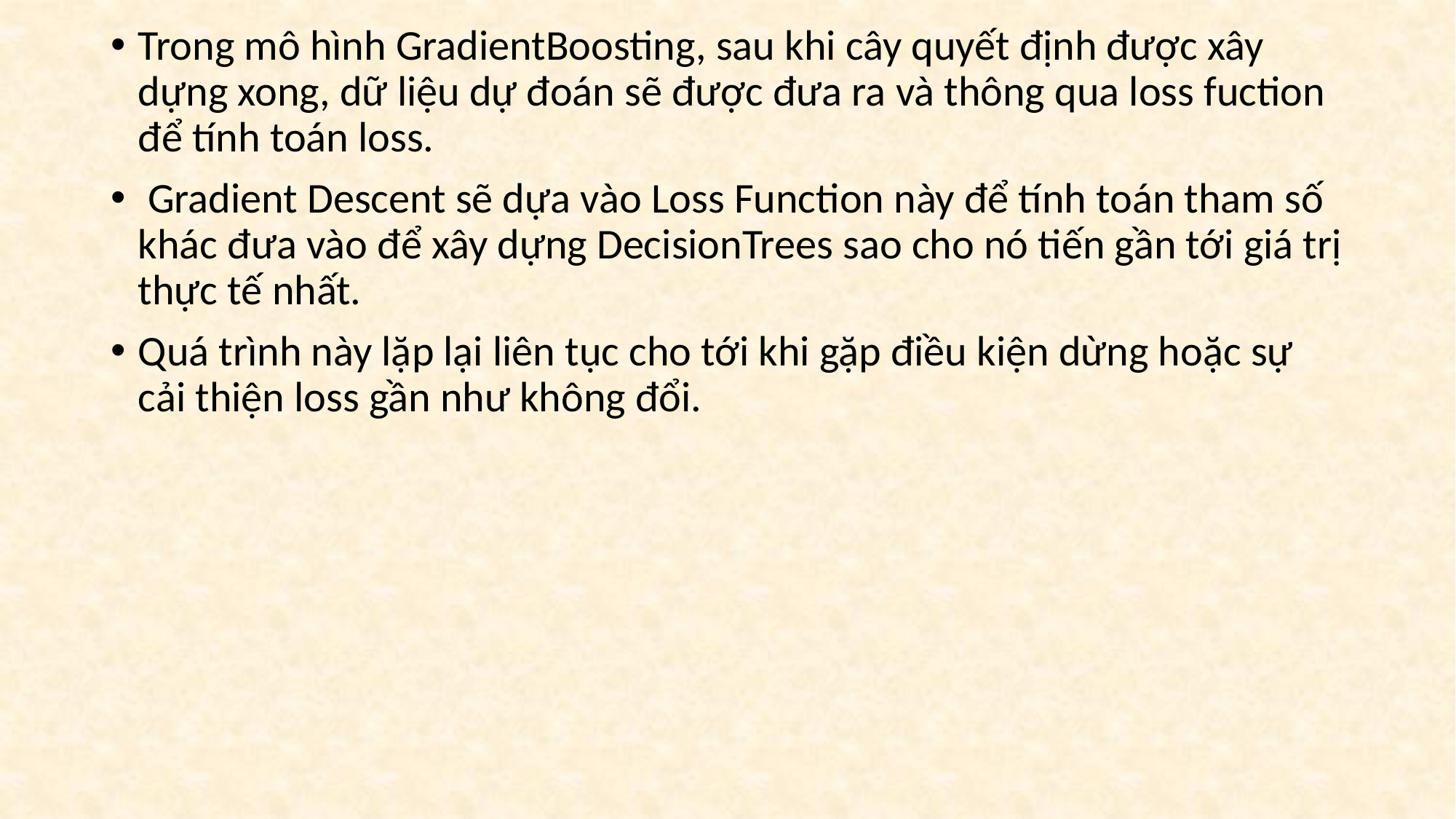

Trong mô hình GradientBoosting, sau khi cây quyết định được xây dựng xong, dữ liệu dự đoán sẽ được đưa ra và thông qua loss fuction để tính toán loss.
 Gradient Descent sẽ dựa vào Loss Function này để tính toán tham số khác đưa vào để xây dựng DecisionTrees sao cho nó tiến gần tới giá trị thực tế nhất.
Quá trình này lặp lại liên tục cho tới khi gặp điều kiện dừng hoặc sự cải thiện loss gần như không đổi.